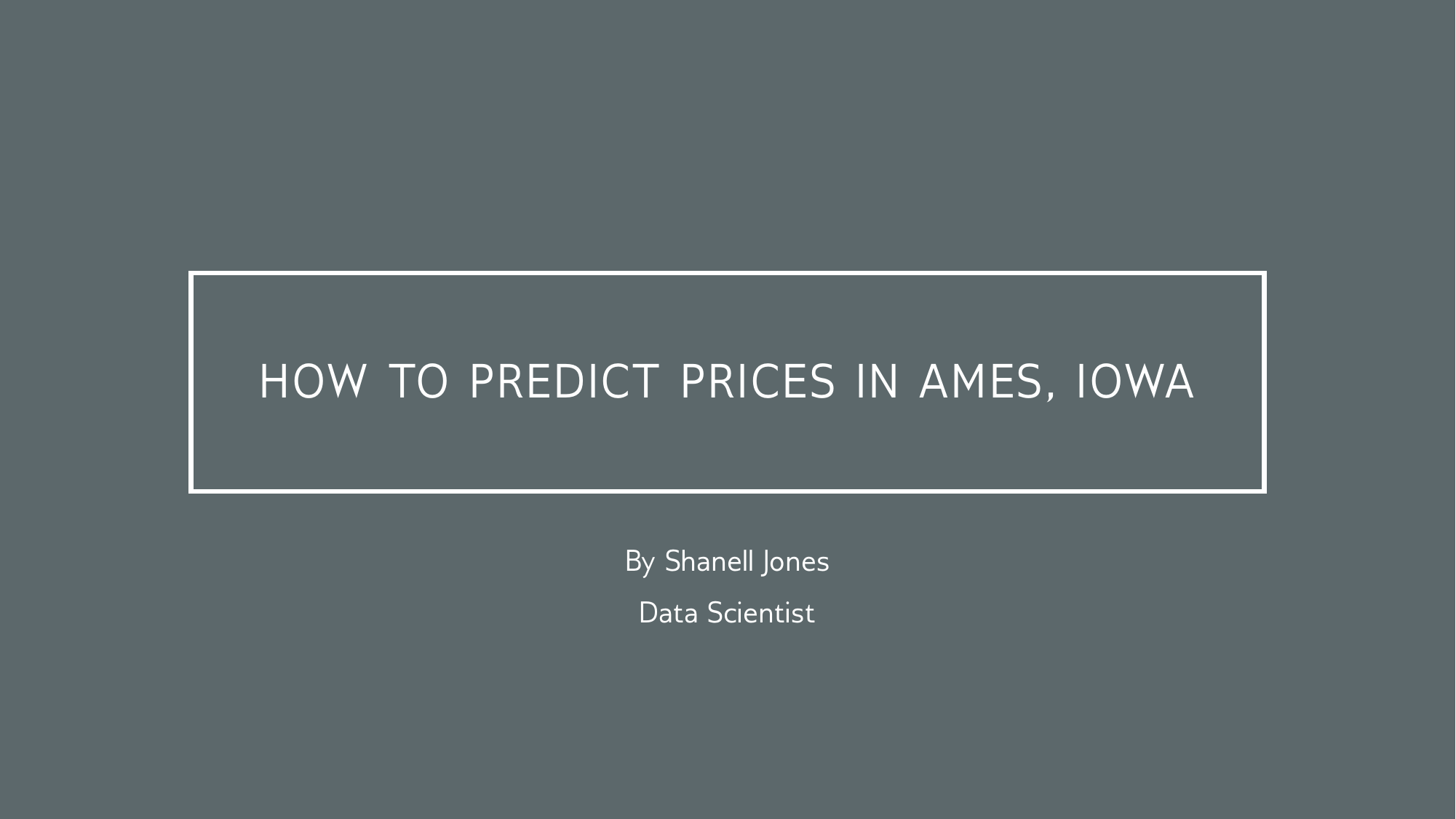

# How to Predict prices in Ames, Iowa
By Shanell Jones
Data Scientist